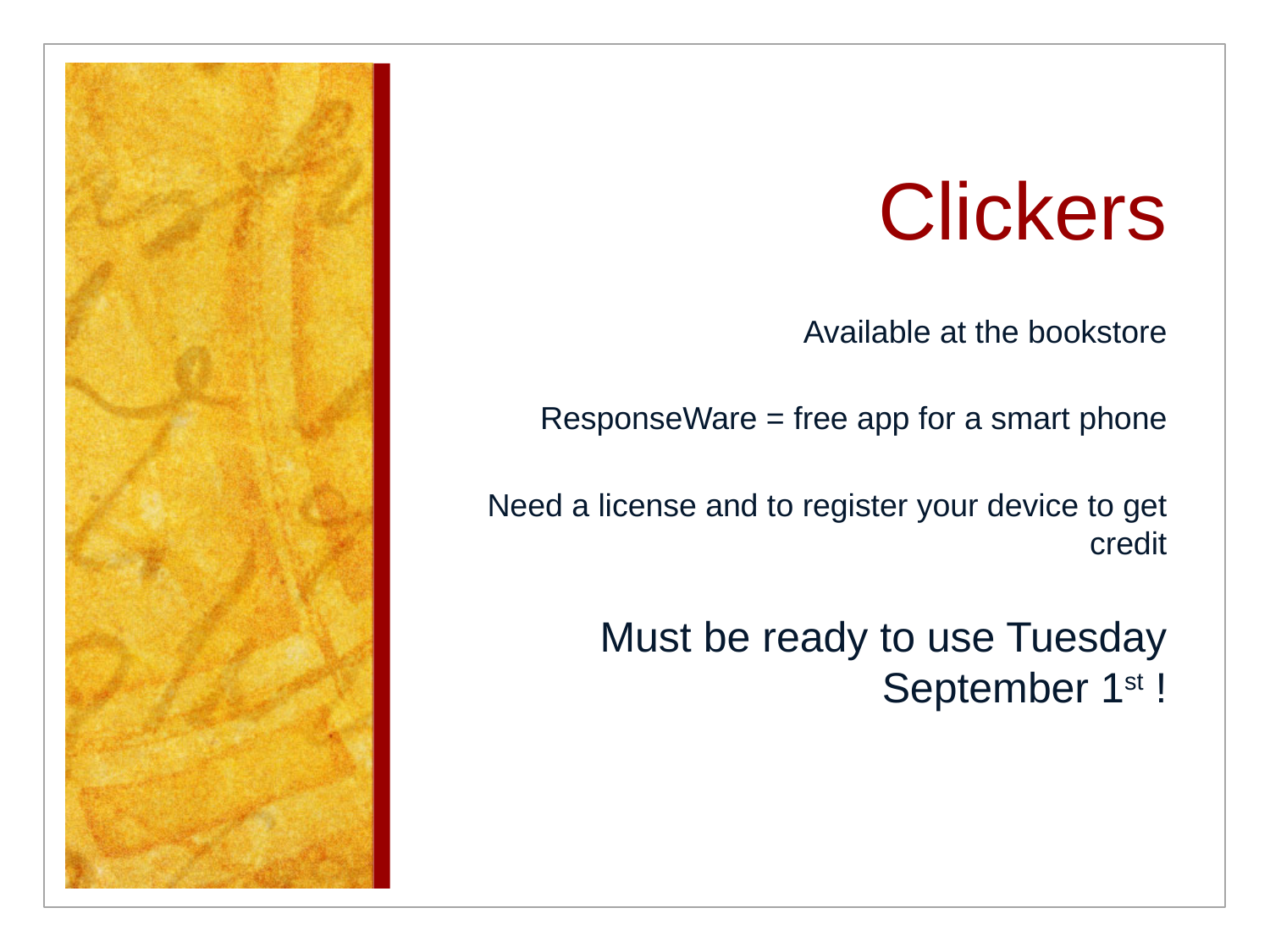

# Clickers
Available at the bookstore

ResponseWare = free app for a smart phone

Need a license and to register your device to get credit

Must be ready to use Tuesday September 1st !